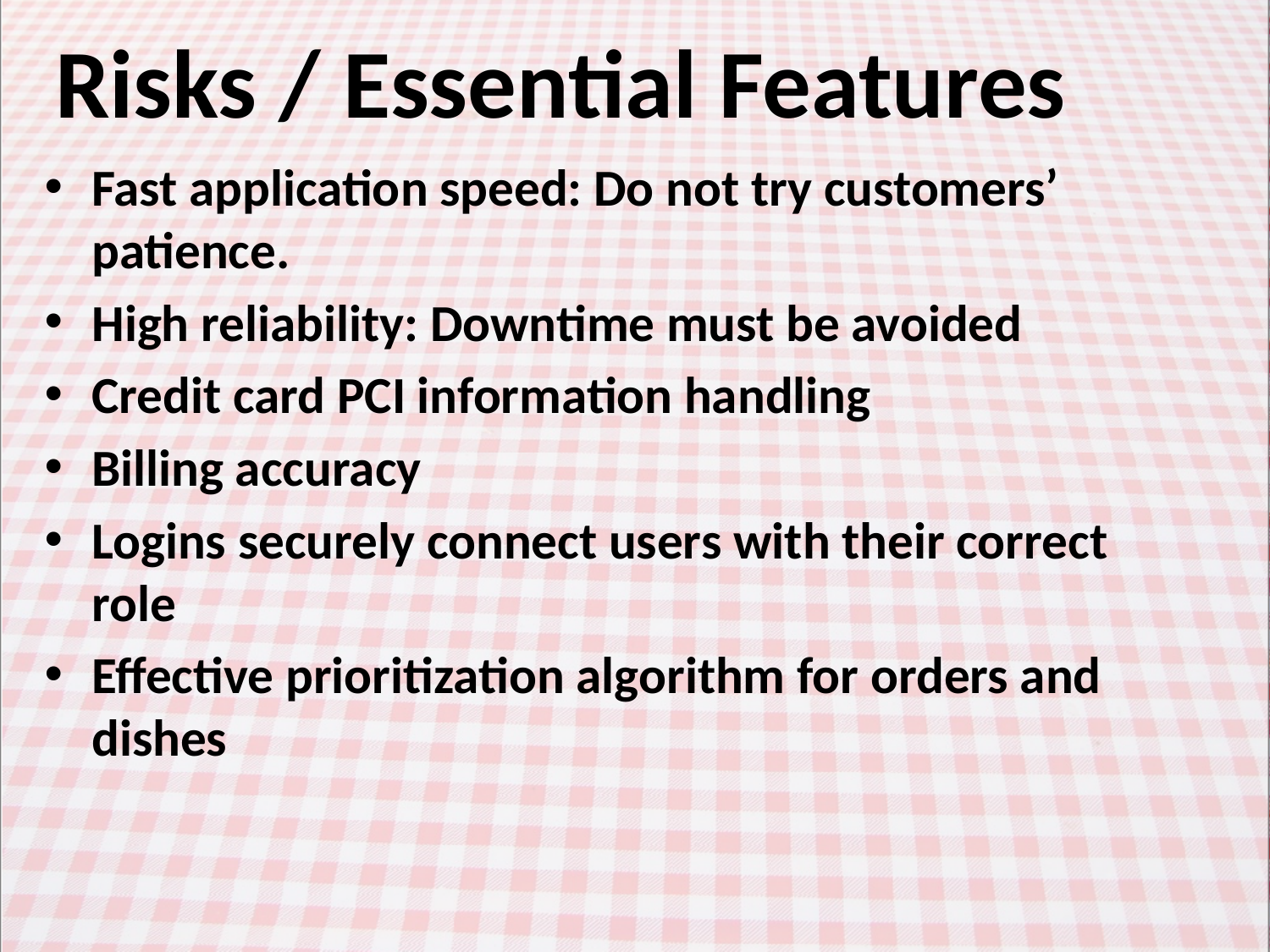

# Risks / Essential Features
Fast application speed: Do not try customers’ patience.
High reliability: Downtime must be avoided
Credit card PCI information handling
Billing accuracy
Logins securely connect users with their correct role
Effective prioritization algorithm for orders and dishes